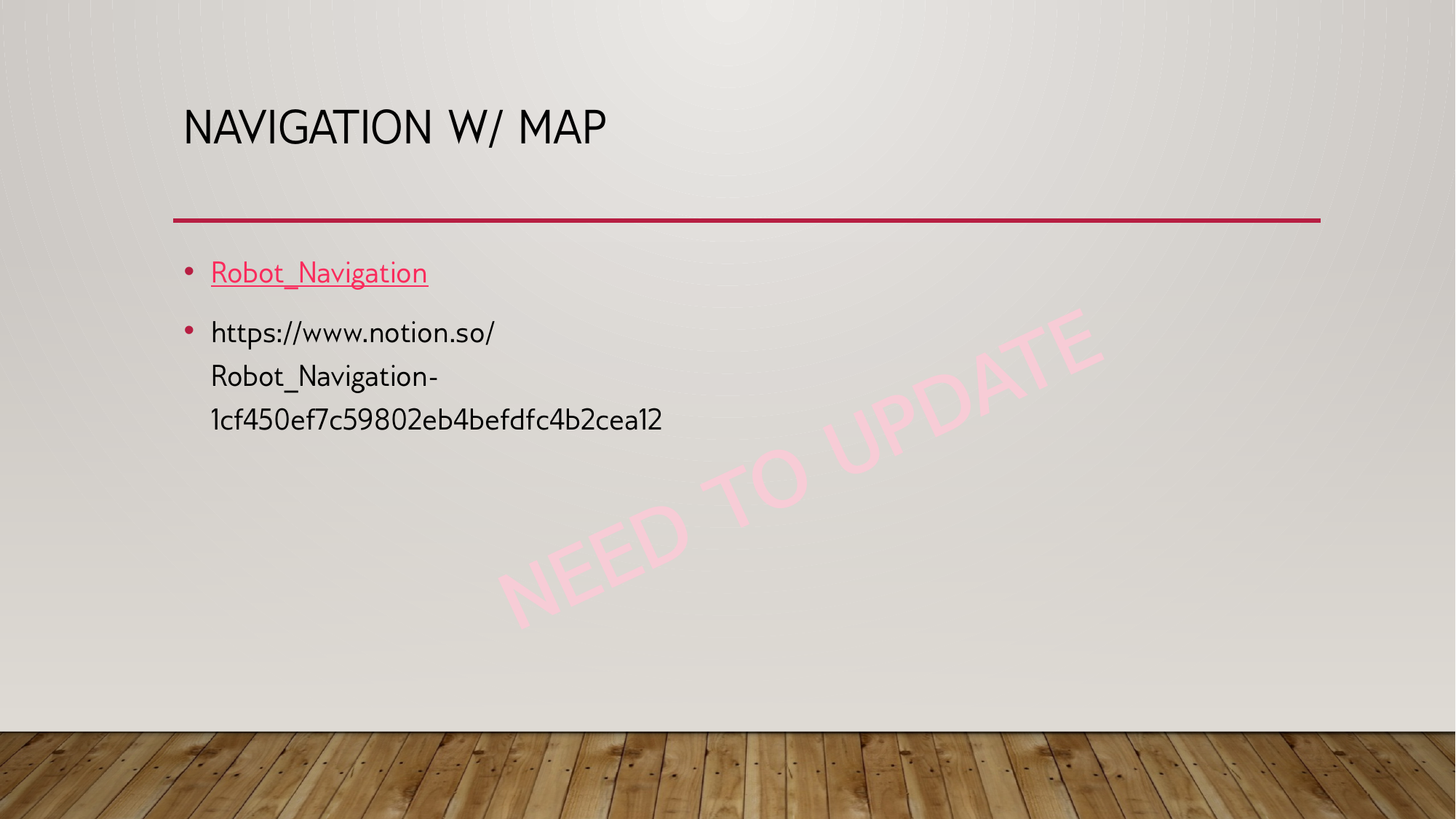

# Navigation w/ map
Robot_Navigation
https://www.notion.so/Robot_Navigation-1cf450ef7c59802eb4befdfc4b2cea12

	NEED TO UPDATE